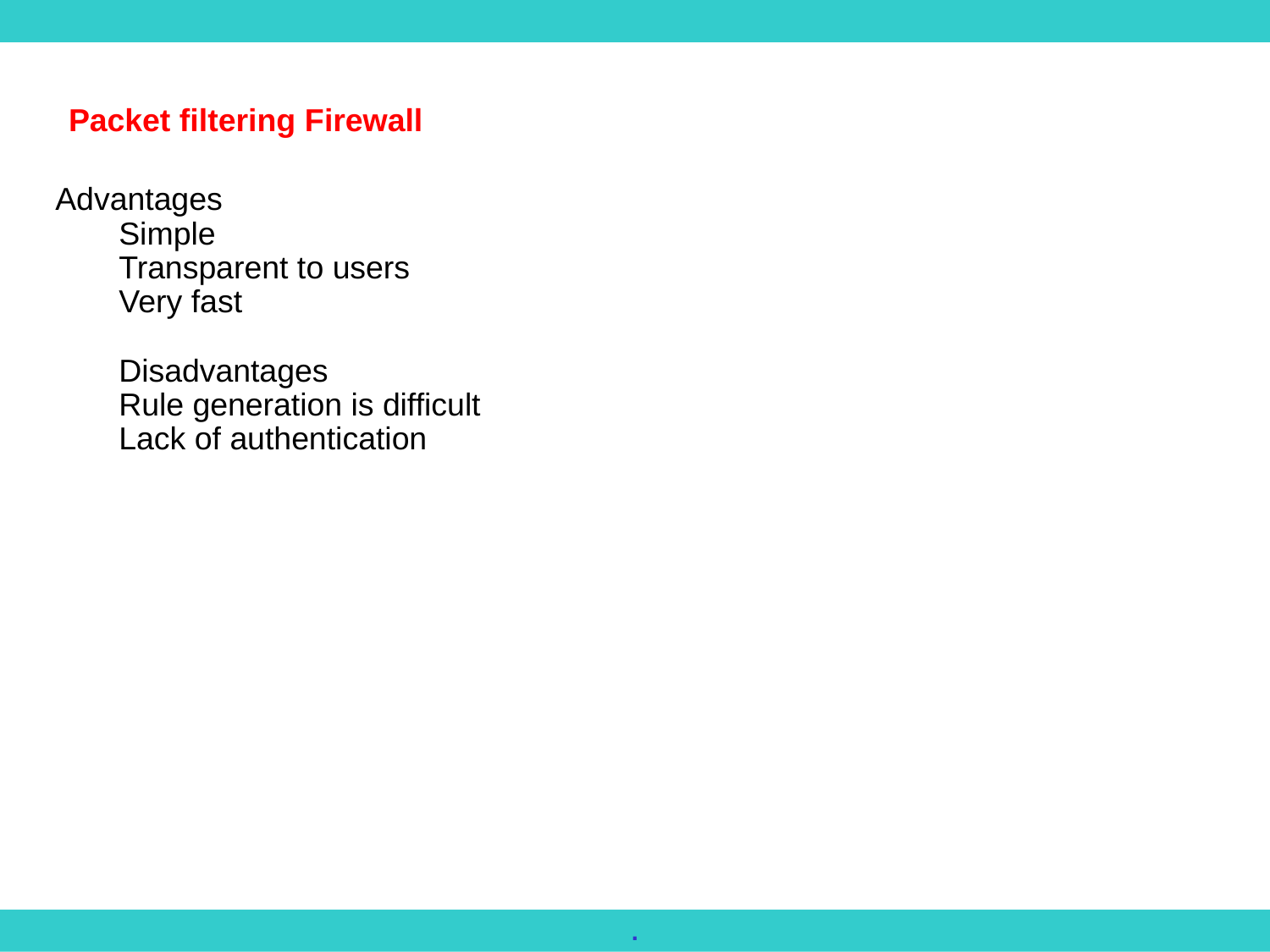

Packet filtering Firewall
Advantages
Simple
Transparent to users
Very fast

Disadvantages
Rule generation is difficult
Lack of authentication
.